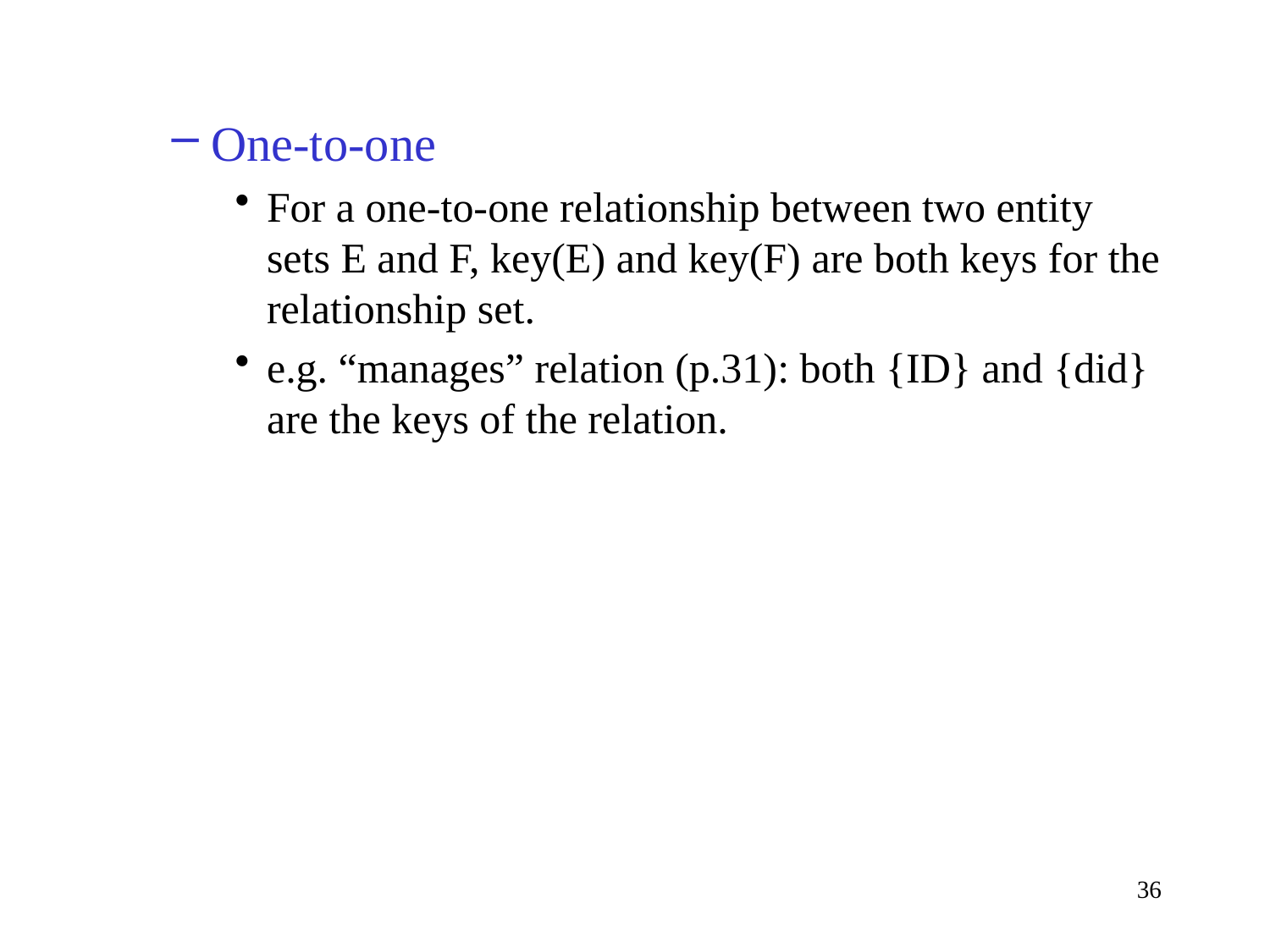

One-to-one
For a one-to-one relationship between two entity sets E and F, key(E) and key(F) are both keys for the relationship set.
e.g. “manages” relation (p.31): both {ID} and {did} are the keys of the relation.

36